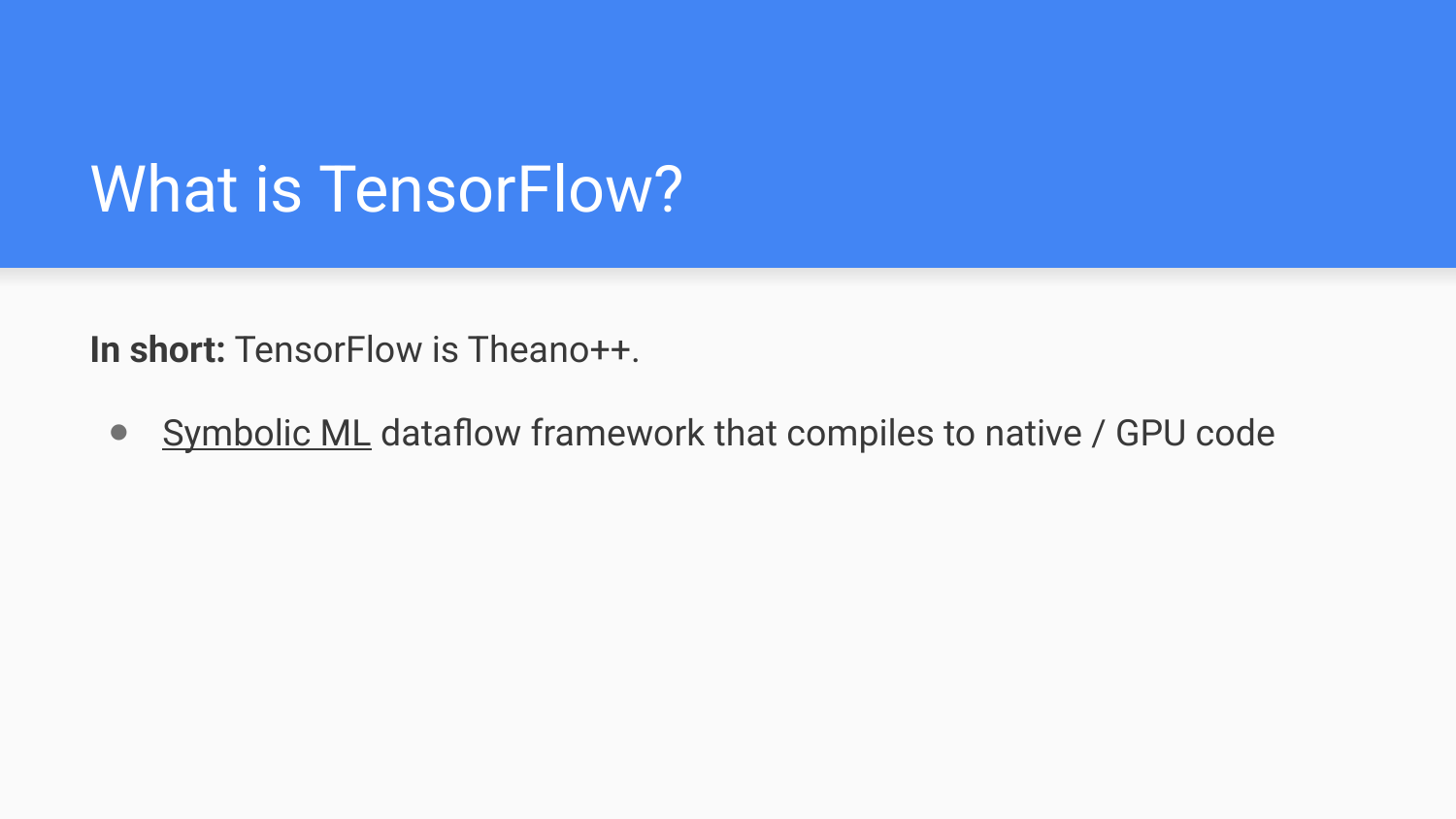

# What is TensorFlow?
In short: TensorFlow is Theano++.
Symbolic ML dataflow framework that compiles to native / GPU code